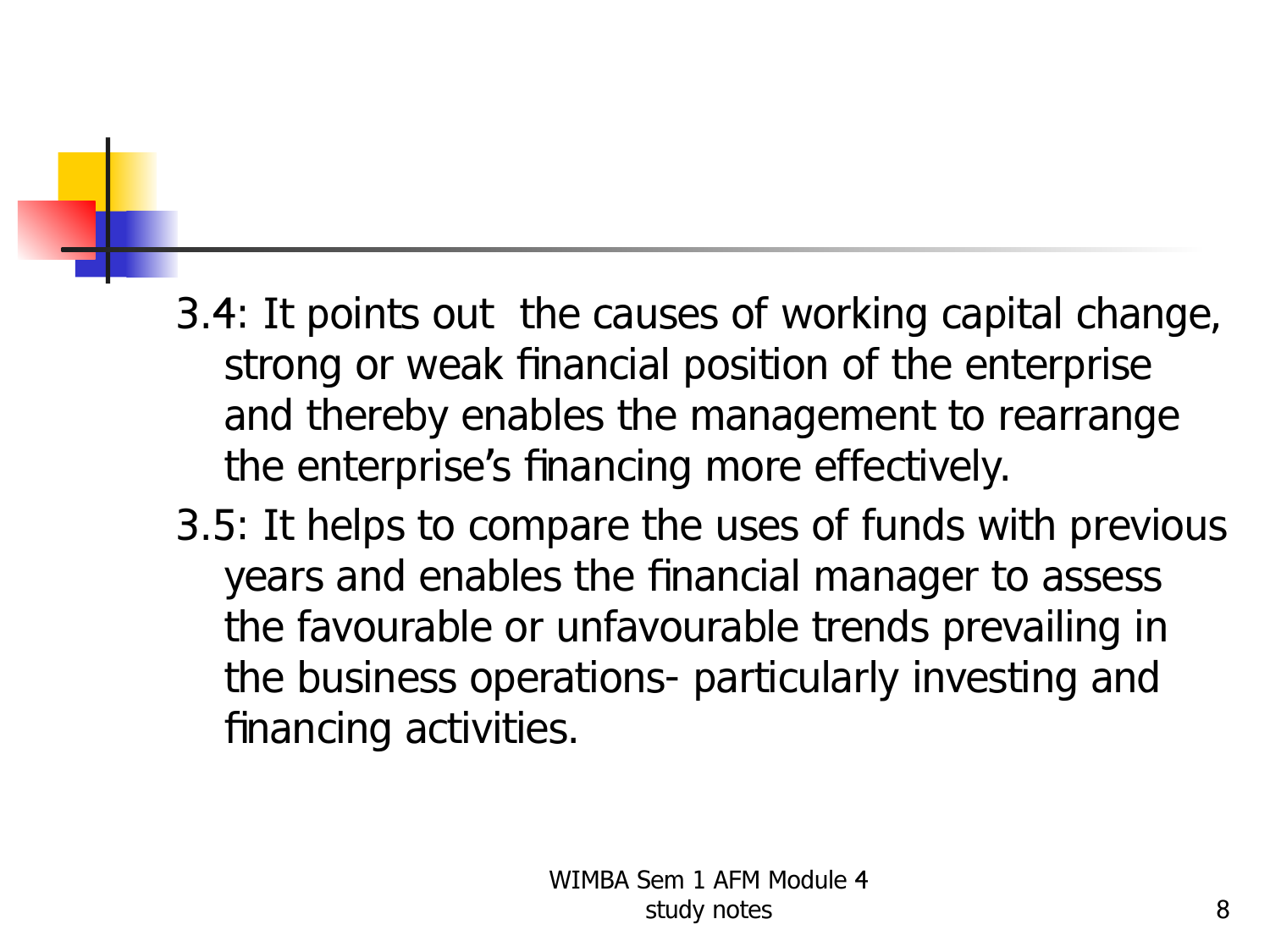

#
3.4: It points out  the causes of working capital change, strong or weak financial position of the enterprise and thereby enables the management to rearrange the enterprise’s financing more effectively.
3.5: It helps to compare the uses of funds with previous years and enables the financial manager to assess the favourable or unfavourable trends prevailing in the business operations- particularly investing and financing activities.
WIMBA Sem 1 AFM Module 4 study notes
8